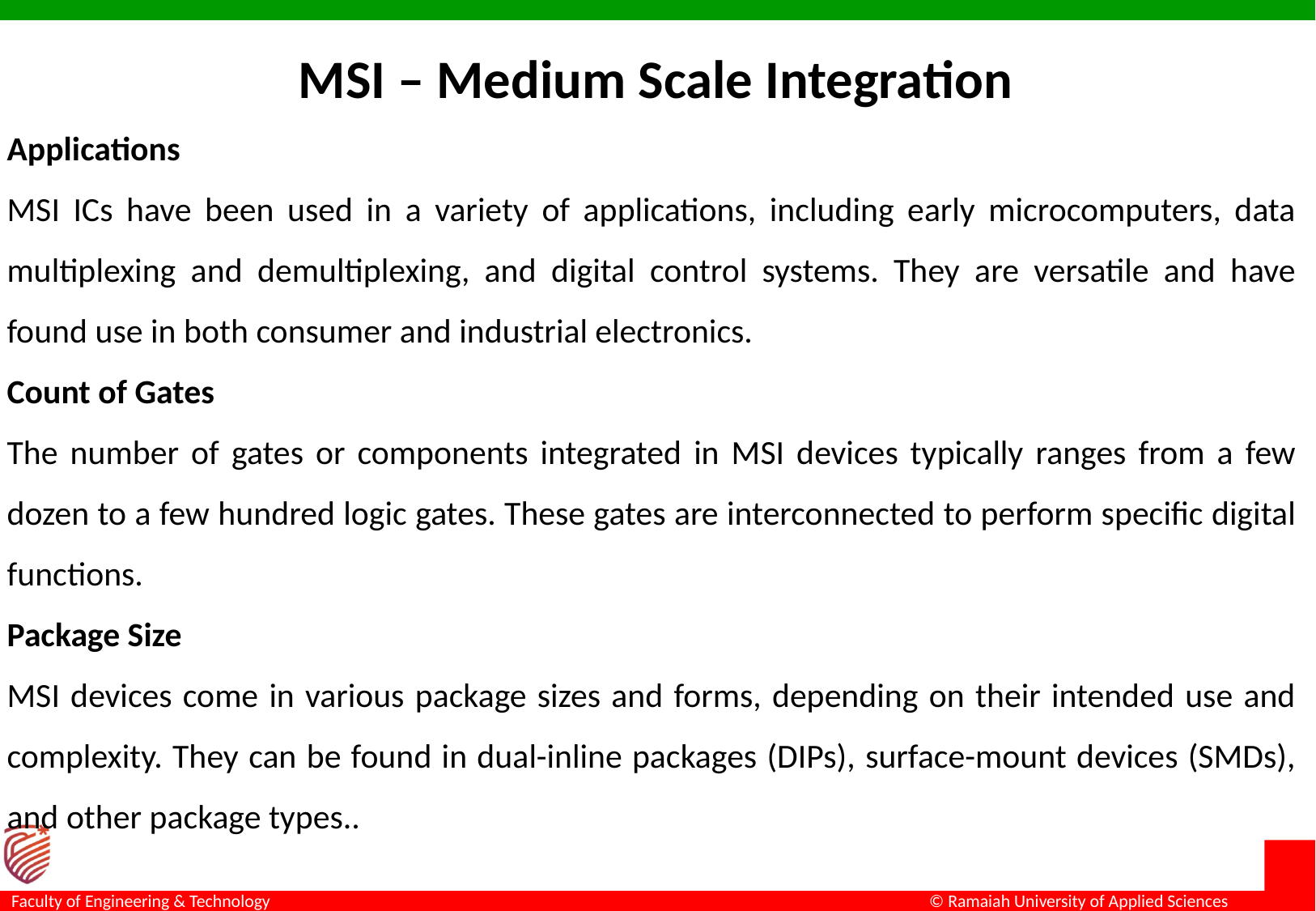

# MSI – Medium Scale Integration
Applications
MSI ICs have been used in a variety of applications, including early microcomputers, data multiplexing and demultiplexing, and digital control systems. They are versatile and have found use in both consumer and industrial electronics.
Count of Gates
The number of gates or components integrated in MSI devices typically ranges from a few dozen to a few hundred logic gates. These gates are interconnected to perform specific digital functions.
Package Size
MSI devices come in various package sizes and forms, depending on their intended use and complexity. They can be found in dual-inline packages (DIPs), surface-mount devices (SMDs), and other package types..